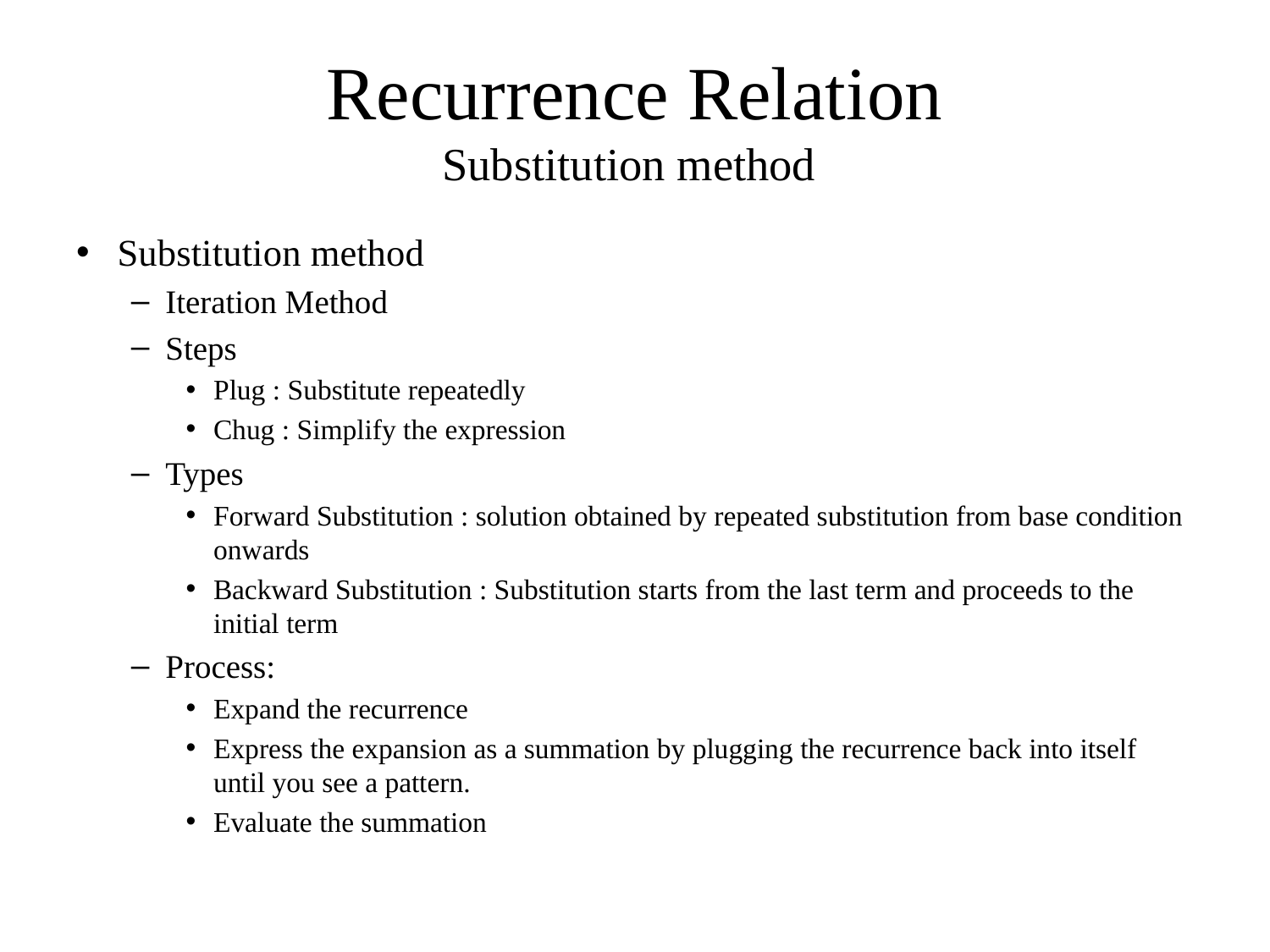

# Recurrence Relation Substitution method
Substitution method
Iteration Method
Steps
Plug : Substitute repeatedly
Chug : Simplify the expression
Types
Forward Substitution : solution obtained by repeated substitution from base condition onwards
Backward Substitution : Substitution starts from the last term and proceeds to the initial term
Process:
Expand the recurrence
Express the expansion as a summation by plugging the recurrence back into itself until you see a pattern.
Evaluate the summation